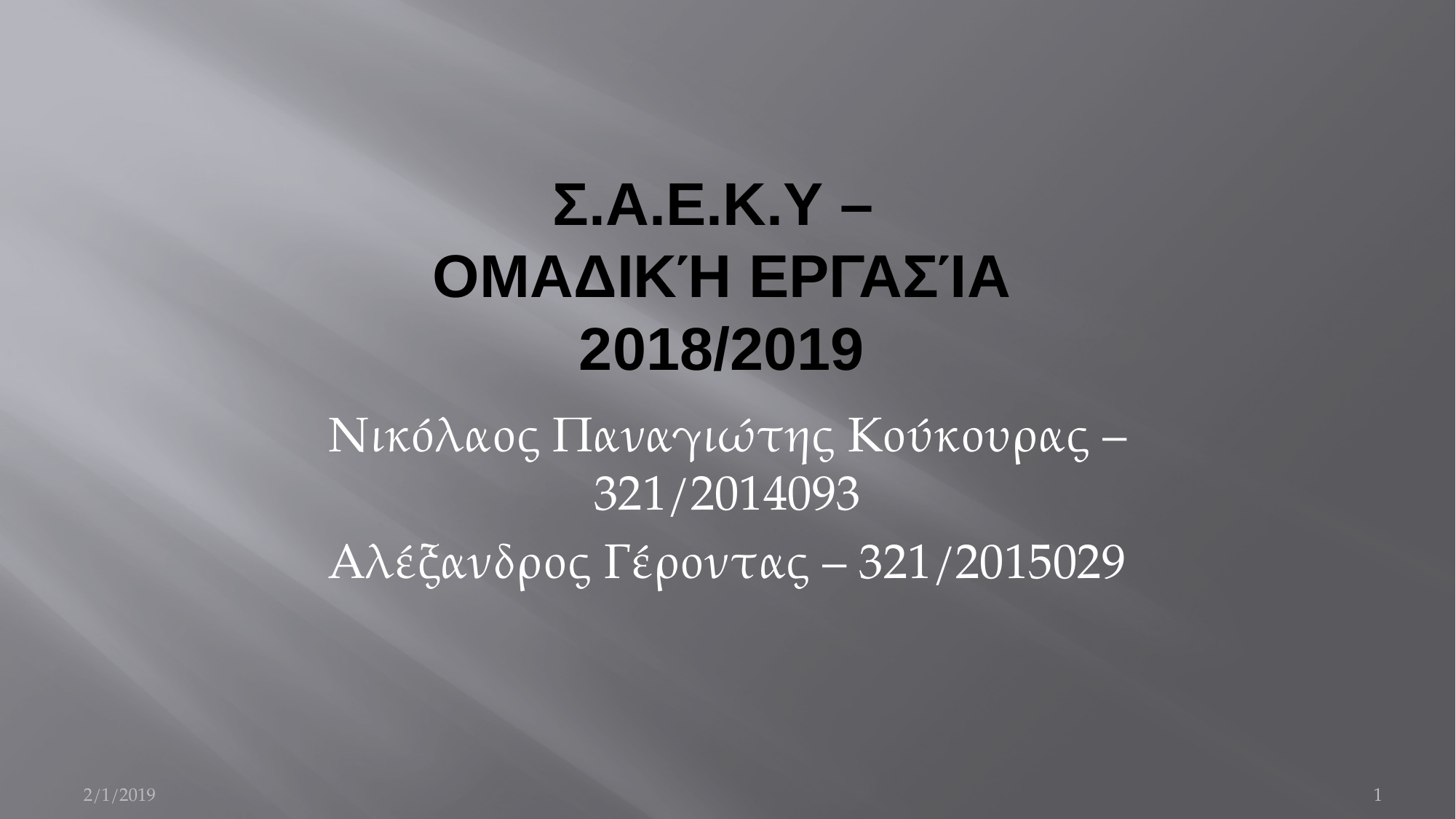

# Σ.Α.Ε.Κ.Υ – Ομαδική Εργασία 2018/2019
Νικόλαος Παναγιώτης Κούκουρας – 321/2014093
Αλέξανδρος Γέροντας – 321/2015029
2/1/2019
1